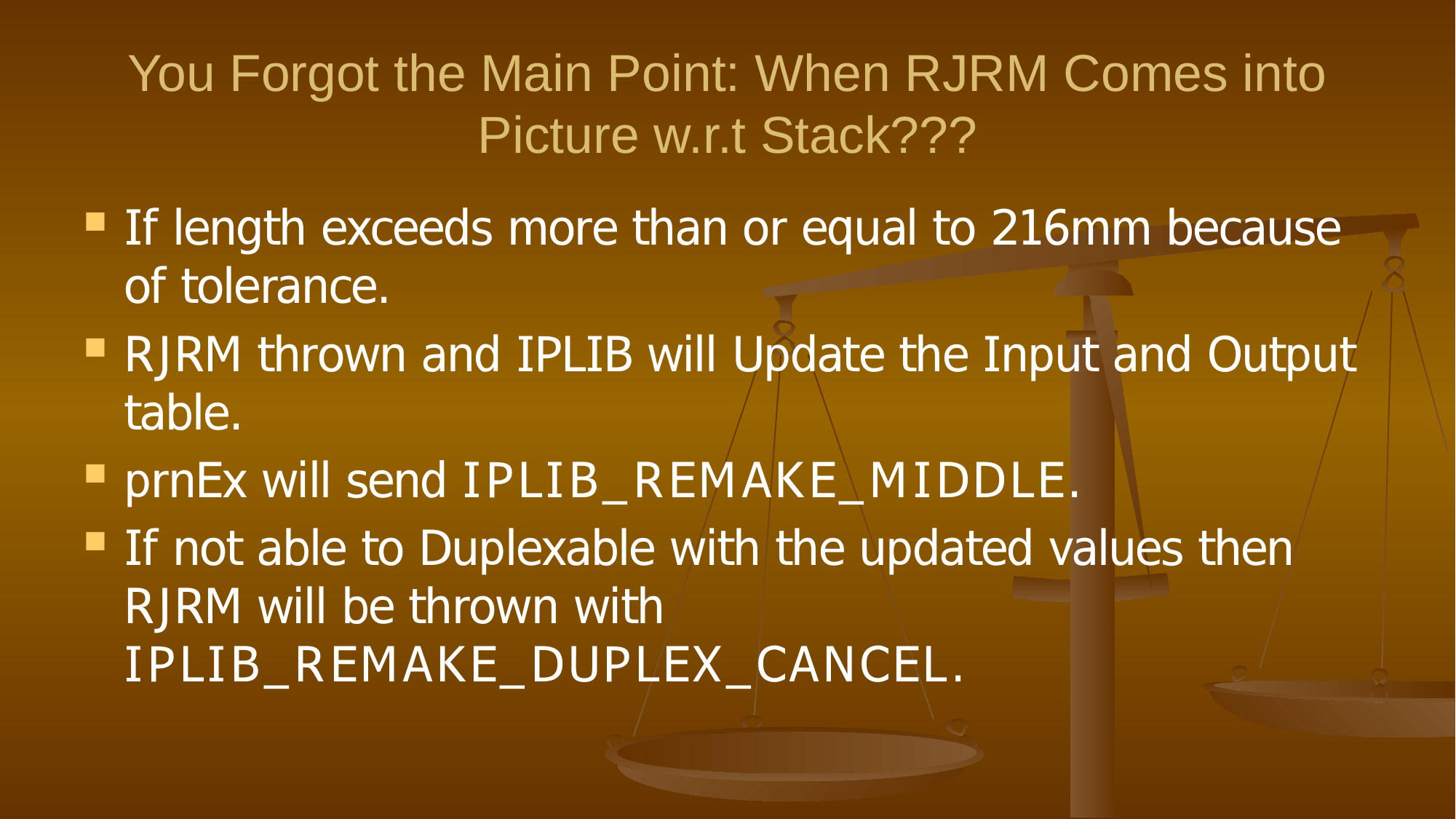

# You Forgot the Main Point: When RJRM Comes into Picture w.r.t Stack???
If length exceeds more than or equal to 216mm because of tolerance.
RJRM thrown and IPLIB will Update the Input and Output table.
prnEx will send IPLIB_REMAKE_MIDDLE.
If not able to Duplexable with the updated values then RJRM will be thrown with IPLIB_REMAKE_DUPLEX_CANCEL.